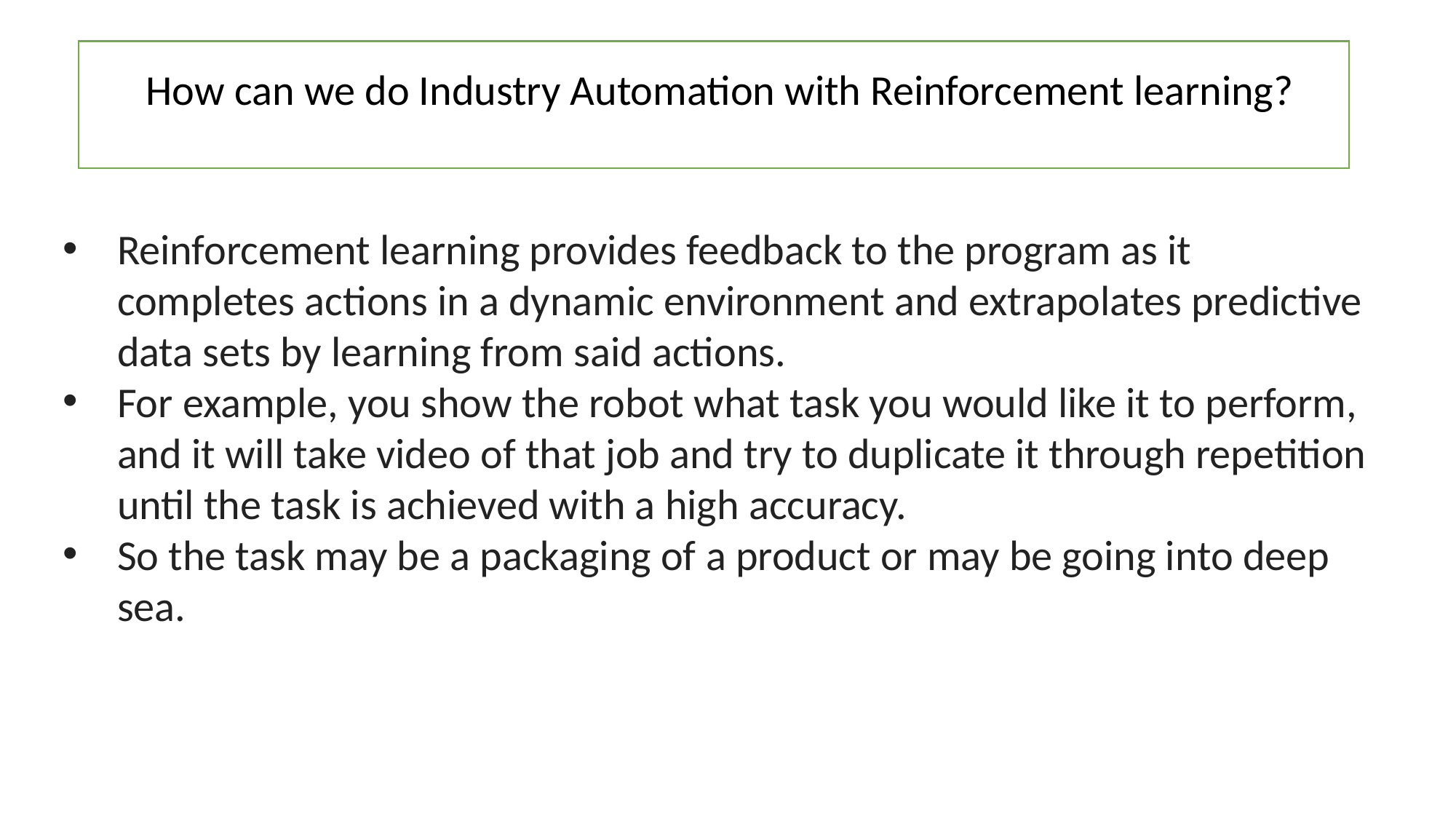

How can we do Industry Automation with Reinforcement learning?

Reinforcement learning provides feedback to the program as it completes actions in a dynamic environment and extrapolates predictive data sets by learning from said actions.
For example, you show the robot what task you would like it to perform, and it will take video of that job and try to duplicate it through repetition until the task is achieved with a high accuracy.
So the task may be a packaging of a product or may be going into deep sea.